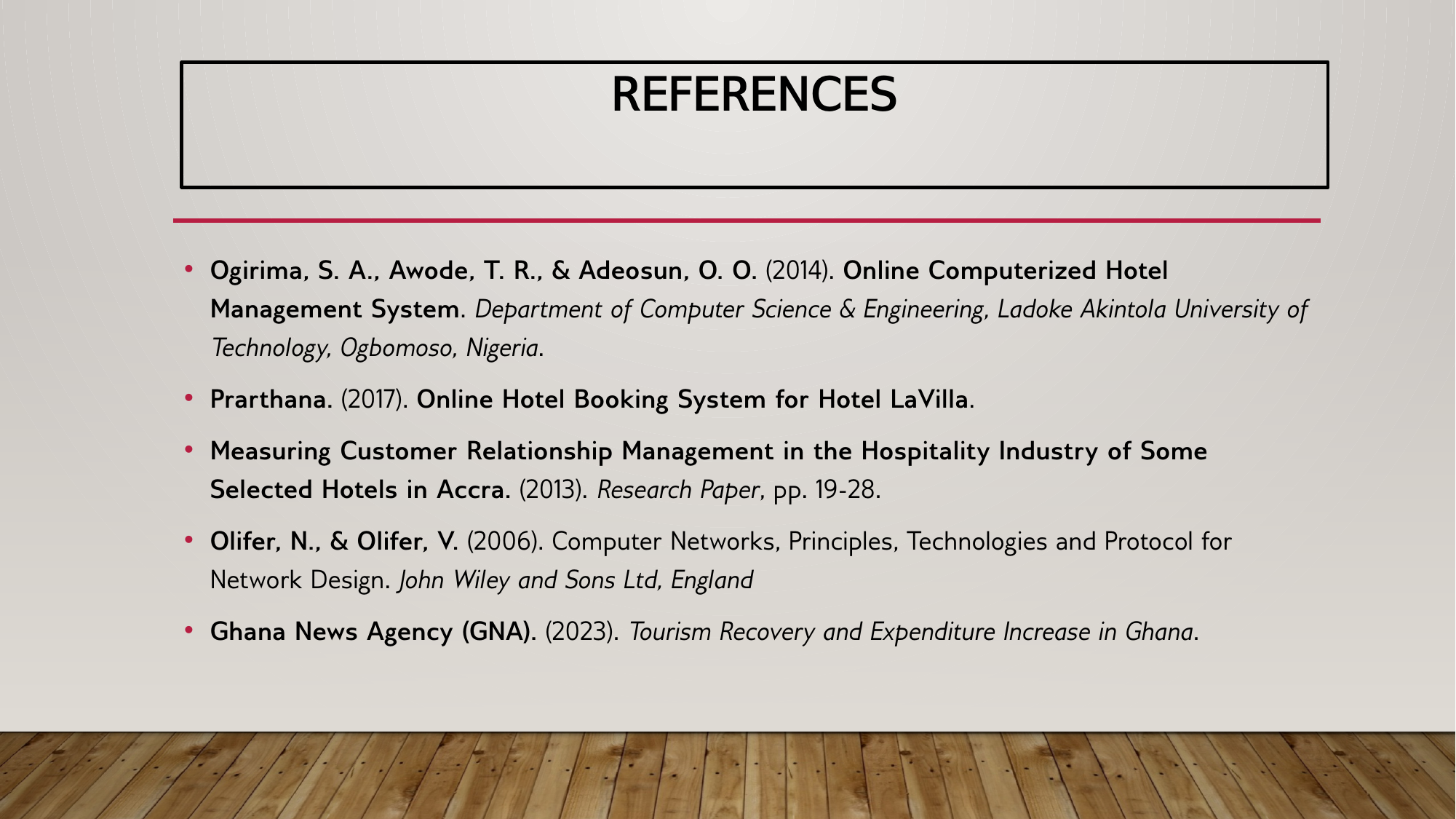

# REFERENCES
Ogirima, S. A., Awode, T. R., & Adeosun, O. O. (2014). Online Computerized Hotel Management System. Department of Computer Science & Engineering, Ladoke Akintola University of Technology, Ogbomoso, Nigeria.
Prarthana. (2017). Online Hotel Booking System for Hotel LaVilla.
Measuring Customer Relationship Management in the Hospitality Industry of Some Selected Hotels in Accra. (2013). Research Paper, pp. 19-28.
Olifer, N., & Olifer, V. (2006). Computer Networks, Principles, Technologies and Protocol for Network Design. John Wiley and Sons Ltd, England
Ghana News Agency (GNA). (2023). Tourism Recovery and Expenditure Increase in Ghana.